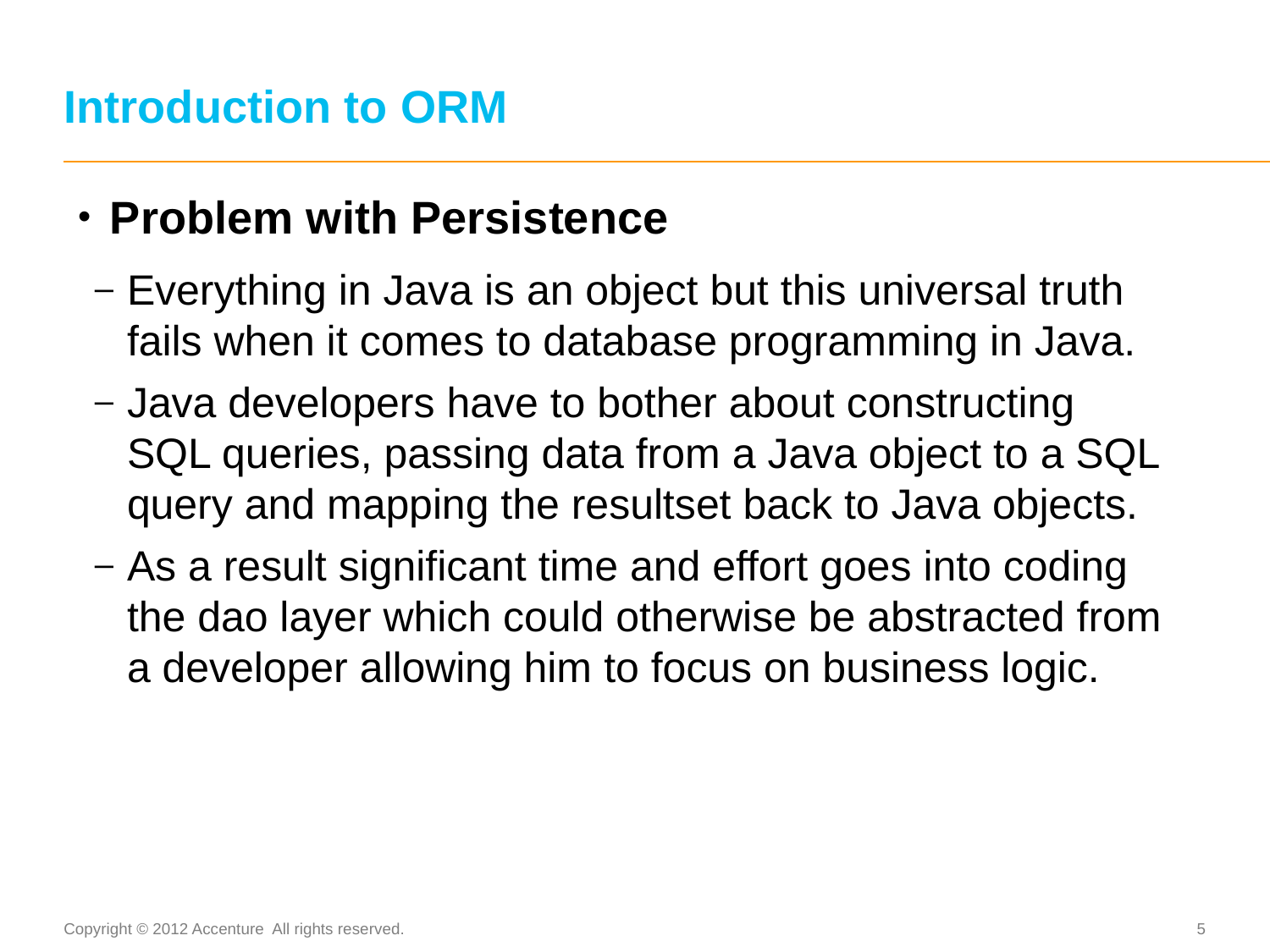

# Introduction to ORM
Problem with Persistence
Everything in Java is an object but this universal truth fails when it comes to database programming in Java.
Java developers have to bother about constructing SQL queries, passing data from a Java object to a SQL query and mapping the resultset back to Java objects.
As a result significant time and effort goes into coding the dao layer which could otherwise be abstracted from a developer allowing him to focus on business logic.